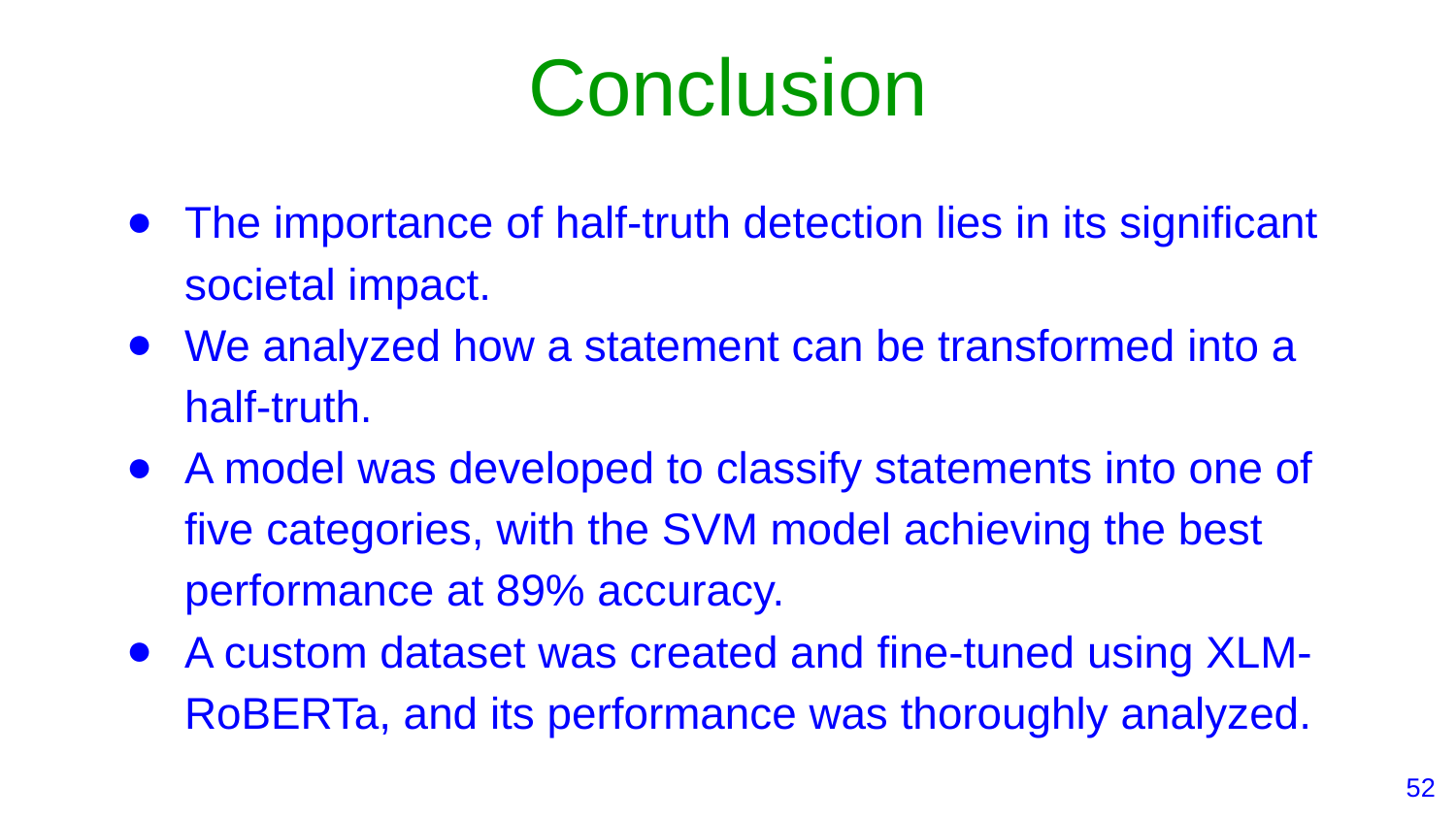

# Conclusion
The importance of half-truth detection lies in its significant societal impact.
We analyzed how a statement can be transformed into a half-truth.
A model was developed to classify statements into one of five categories, with the SVM model achieving the best performance at 89% accuracy.
A custom dataset was created and fine-tuned using XLM-RoBERTa, and its performance was thoroughly analyzed.

52